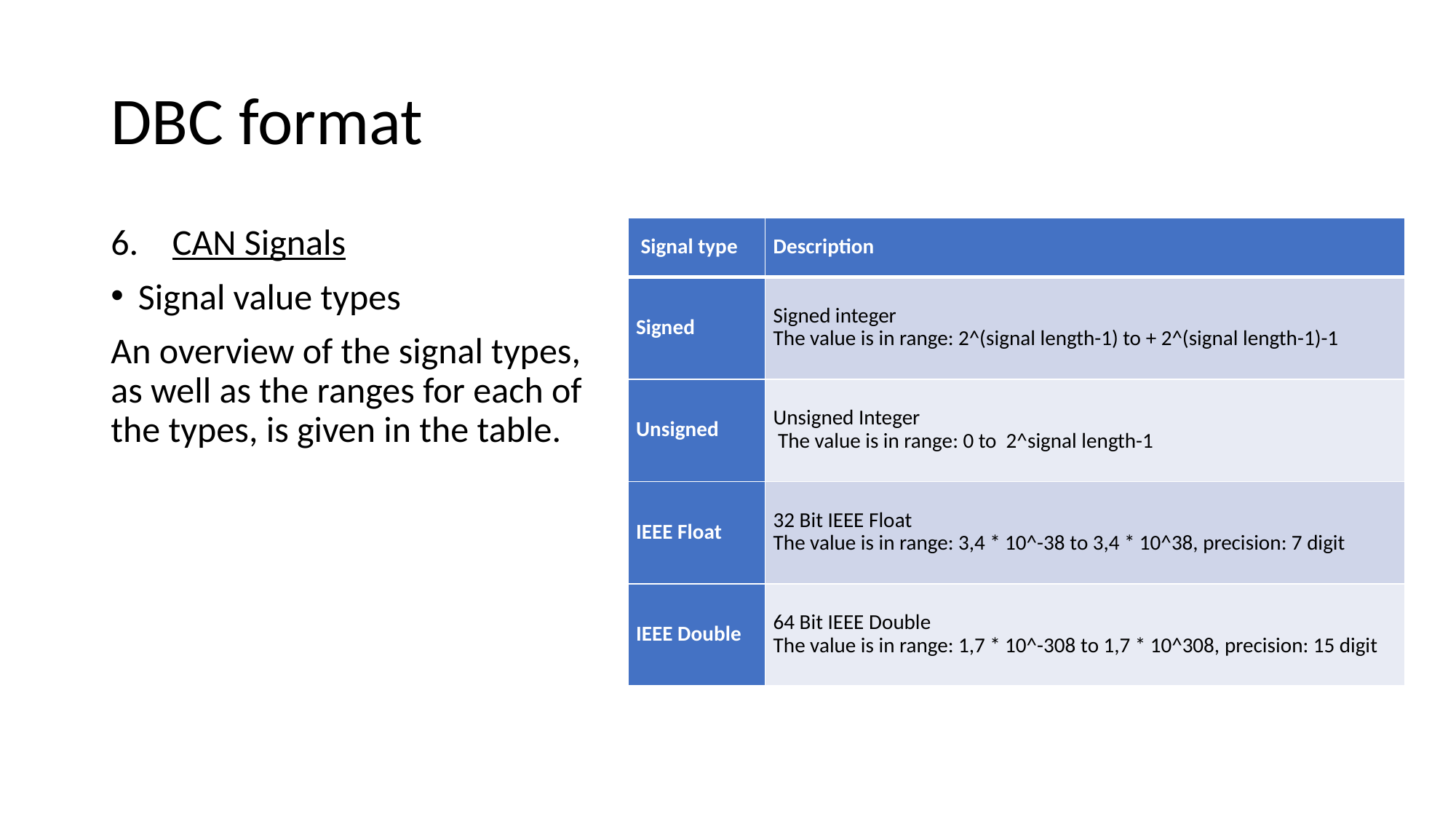

# DBC format
CAN Signals
Signal value types
An overview of the signal types, as well as the ranges for each of the types, is given in the table.
| Signal type | Description |
| --- | --- |
| Signed | Signed integer The value is in range: 2^(signal length-1) to + 2^(signal length-1)-1 |
| Unsigned | Unsigned Integer The value is in range: 0 to 2^signal length-1 |
| IEEE Float | 32 Bit IEEE Float The value is in range: 3,4 \* 10^-38 to 3,4 \* 10^38, precision: 7 digit |
| IEEE Double | 64 Bit IEEE Double The value is in range: 1,7 \* 10^-308 tо 1,7 \* 10^308, precision: 15 digit |